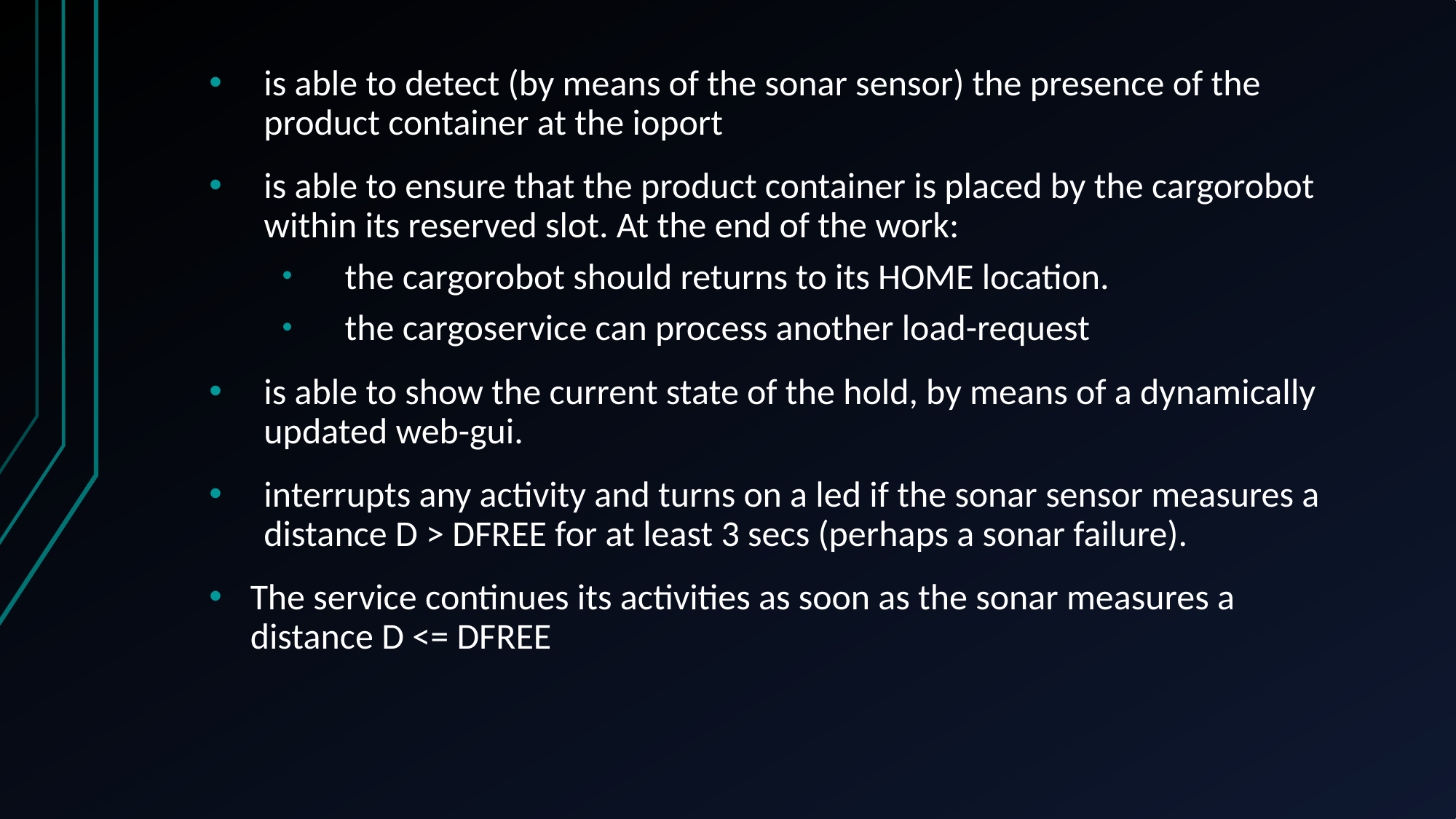

is able to detect (by means of the sonar sensor) the presence of the product container at the ioport
is able to ensure that the product container is placed by the cargorobot within its reserved slot. At the end of the work:
 the cargorobot should returns to its HOME location.
 the cargoservice can process another load-request
is able to show the current state of the hold, by means of a dynamically updated web-gui.
interrupts any activity and turns on a led if the sonar sensor measures a distance D > DFREE for at least 3 secs (perhaps a sonar failure).
The service continues its activities as soon as the sonar measures a distance D <= DFREE